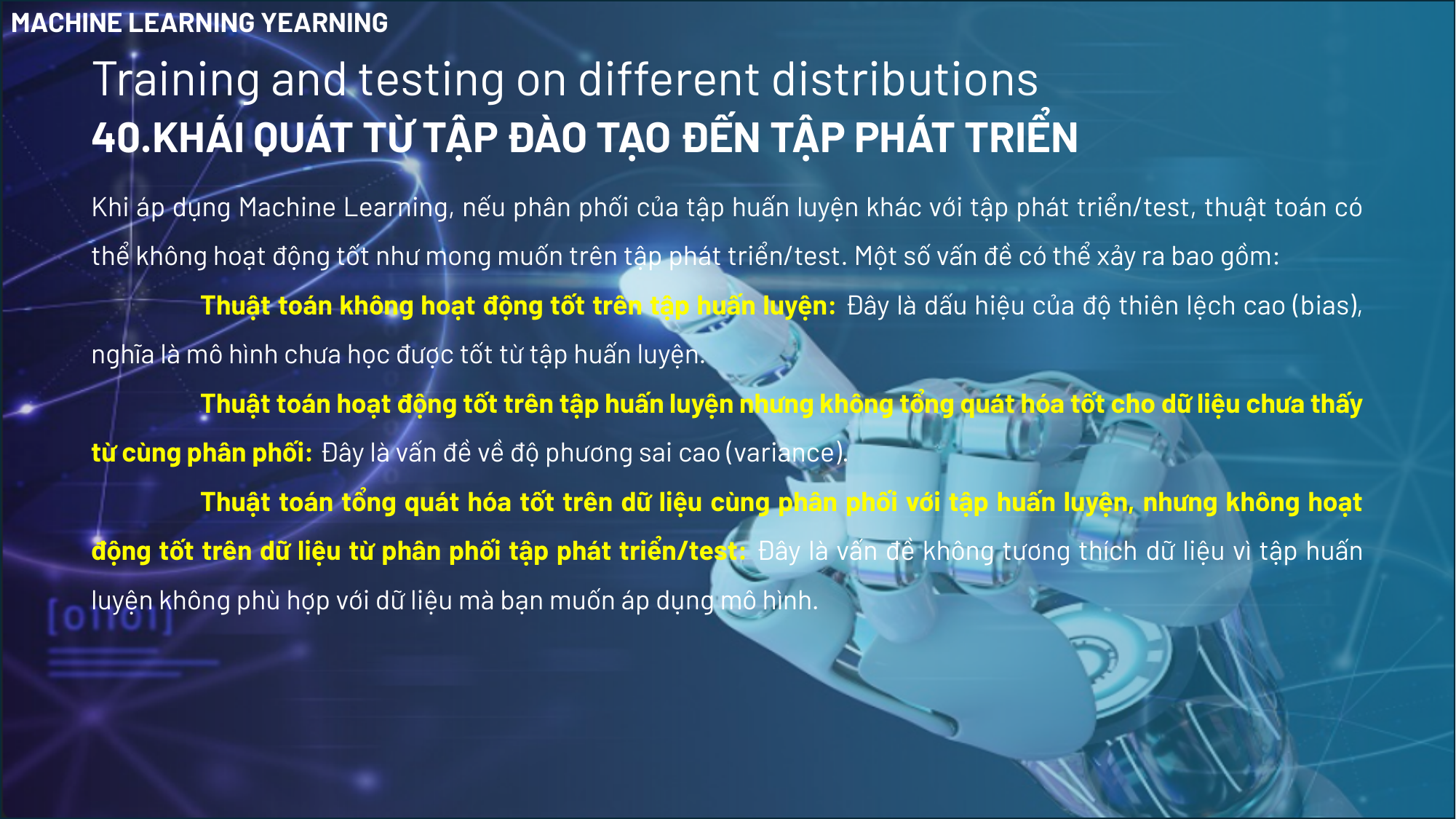

MACHINE LEARNING YEARNING
Training and testing on different distributions
40.KHÁI QUÁT TỪ TẬP ĐÀO TẠO ĐẾN TẬP PHÁT TRIỂN
Khi áp dụng Machine Learning, nếu phân phối của tập huấn luyện khác với tập phát triển/test, thuật toán có thể không hoạt động tốt như mong muốn trên tập phát triển/test. Một số vấn đề có thể xảy ra bao gồm:
	Thuật toán không hoạt động tốt trên tập huấn luyện: Đây là dấu hiệu của độ thiên lệch cao (bias), nghĩa là mô hình chưa học được tốt từ tập huấn luyện.
	Thuật toán hoạt động tốt trên tập huấn luyện nhưng không tổng quát hóa tốt cho dữ liệu chưa thấy từ cùng phân phối: Đây là vấn đề về độ phương sai cao (variance).
	Thuật toán tổng quát hóa tốt trên dữ liệu cùng phân phối với tập huấn luyện, nhưng không hoạt động tốt trên dữ liệu từ phân phối tập phát triển/test: Đây là vấn đề không tương thích dữ liệu vì tập huấn luyện không phù hợp với dữ liệu mà bạn muốn áp dụng mô hình.